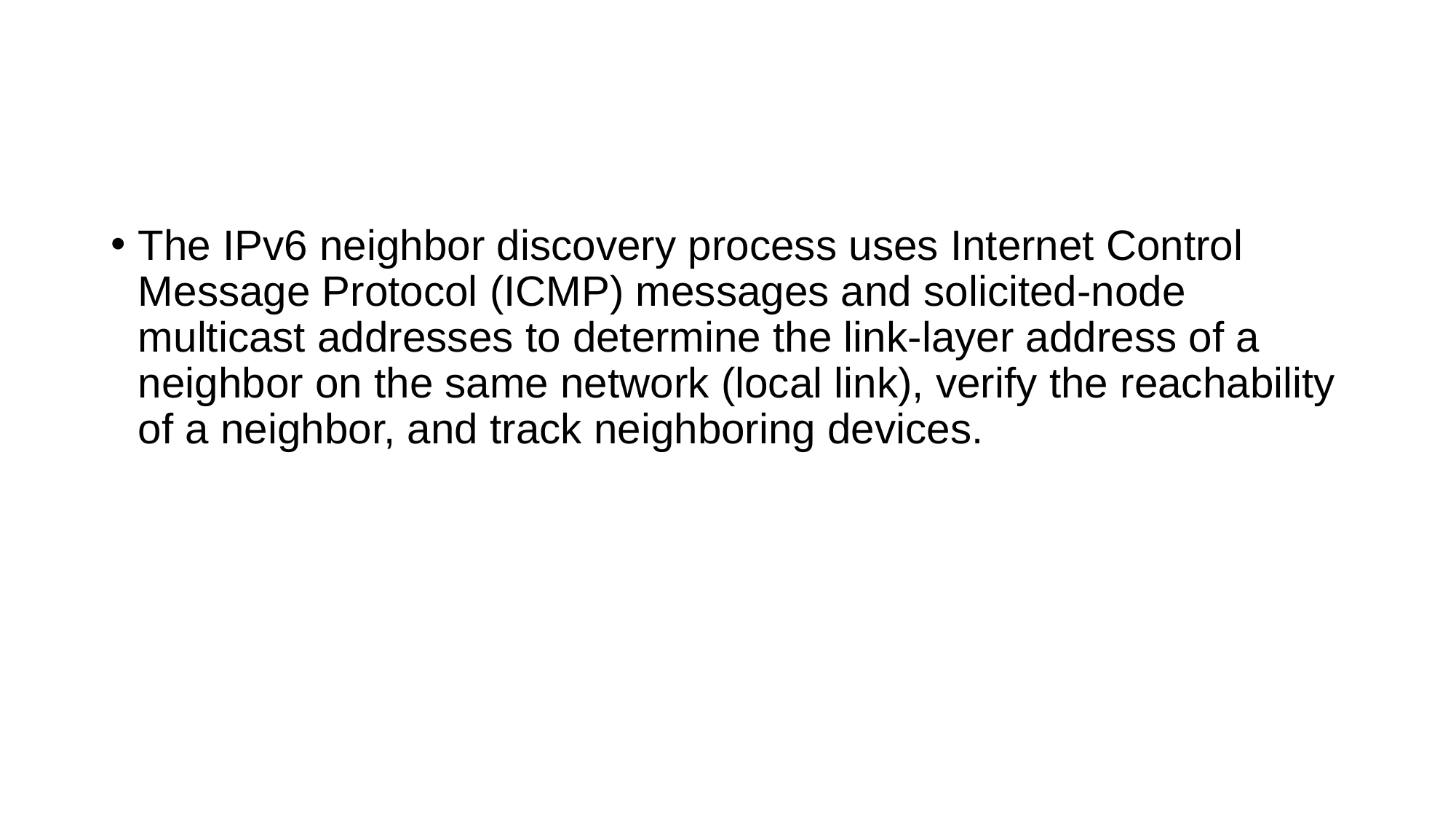

#
The IPv6 neighbor discovery process uses Internet Control Message Protocol (ICMP) messages and solicited-node multicast addresses to determine the link-layer address of a neighbor on the same network (local link), verify the reachability of a neighbor, and track neighboring devices.